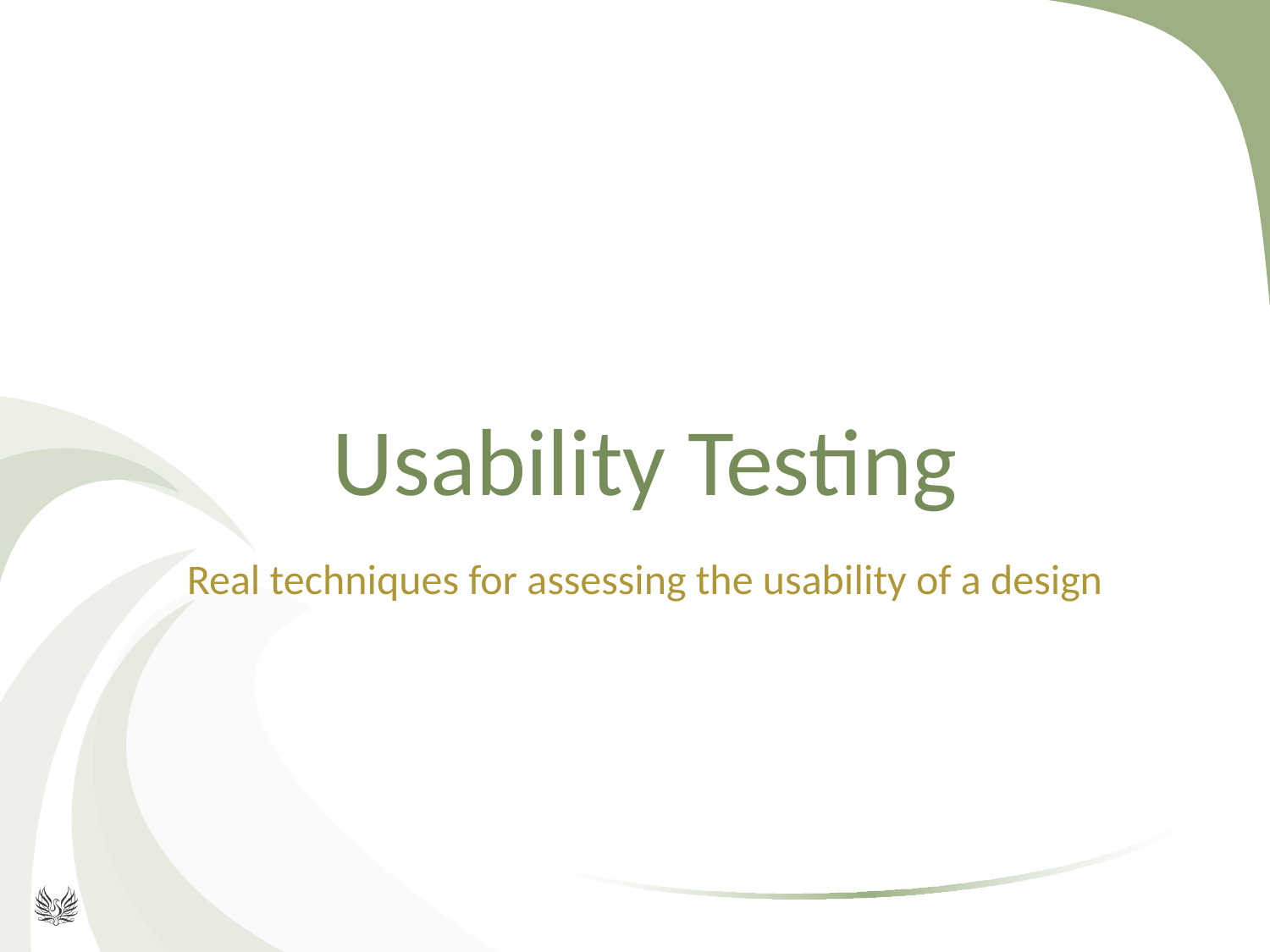

# Usability Testing
Real techniques for assessing the usability of a design